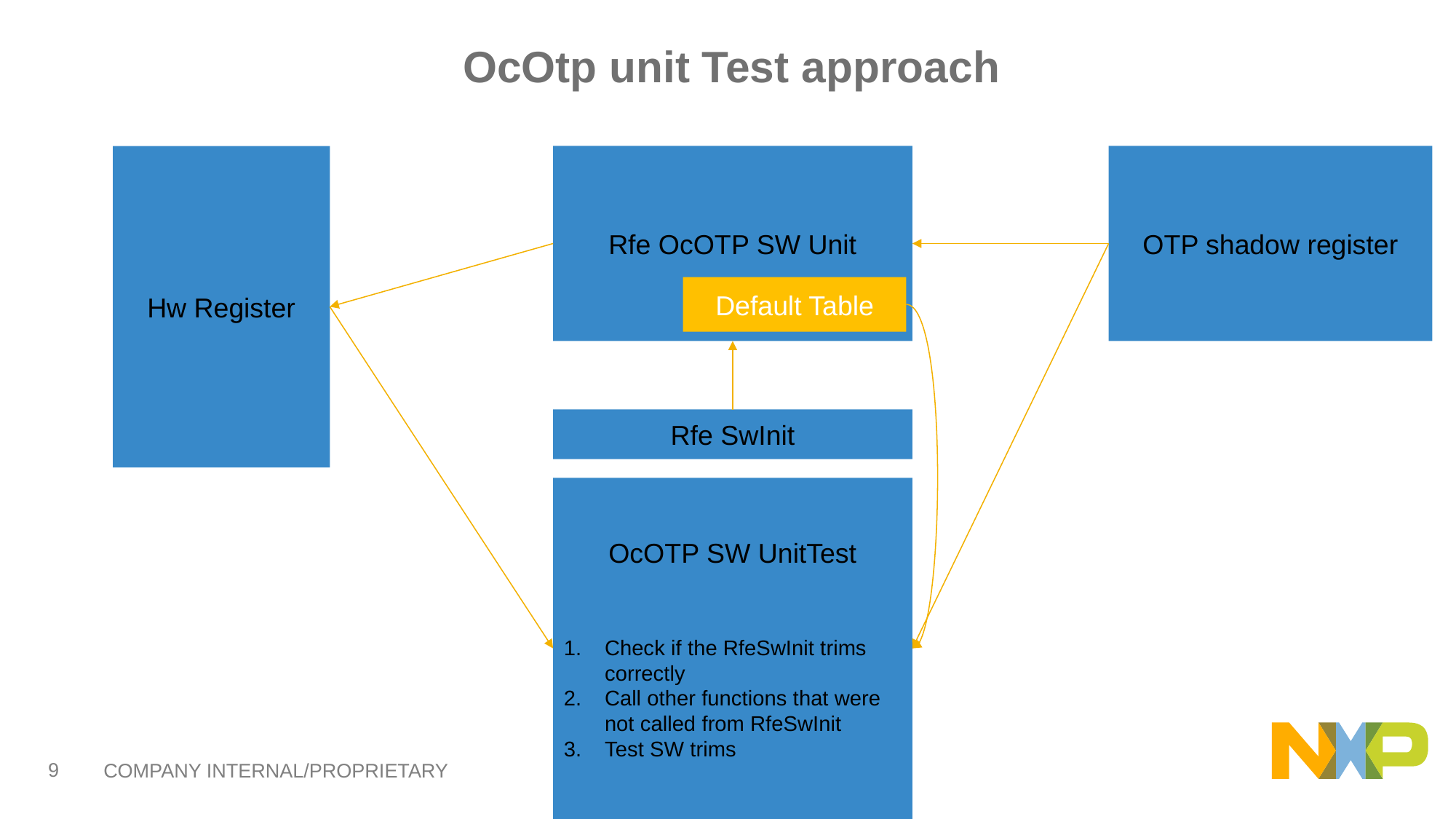

# OcOtp unit Test approach
Hw Register
Rfe OcOTP SW Unit
OTP shadow register
Default Table
Rfe SwInit
OcOTP SW UnitTest

Check if the RfeSwInit trims correctly
Call other functions that were not called from RfeSwInit
Test SW trims